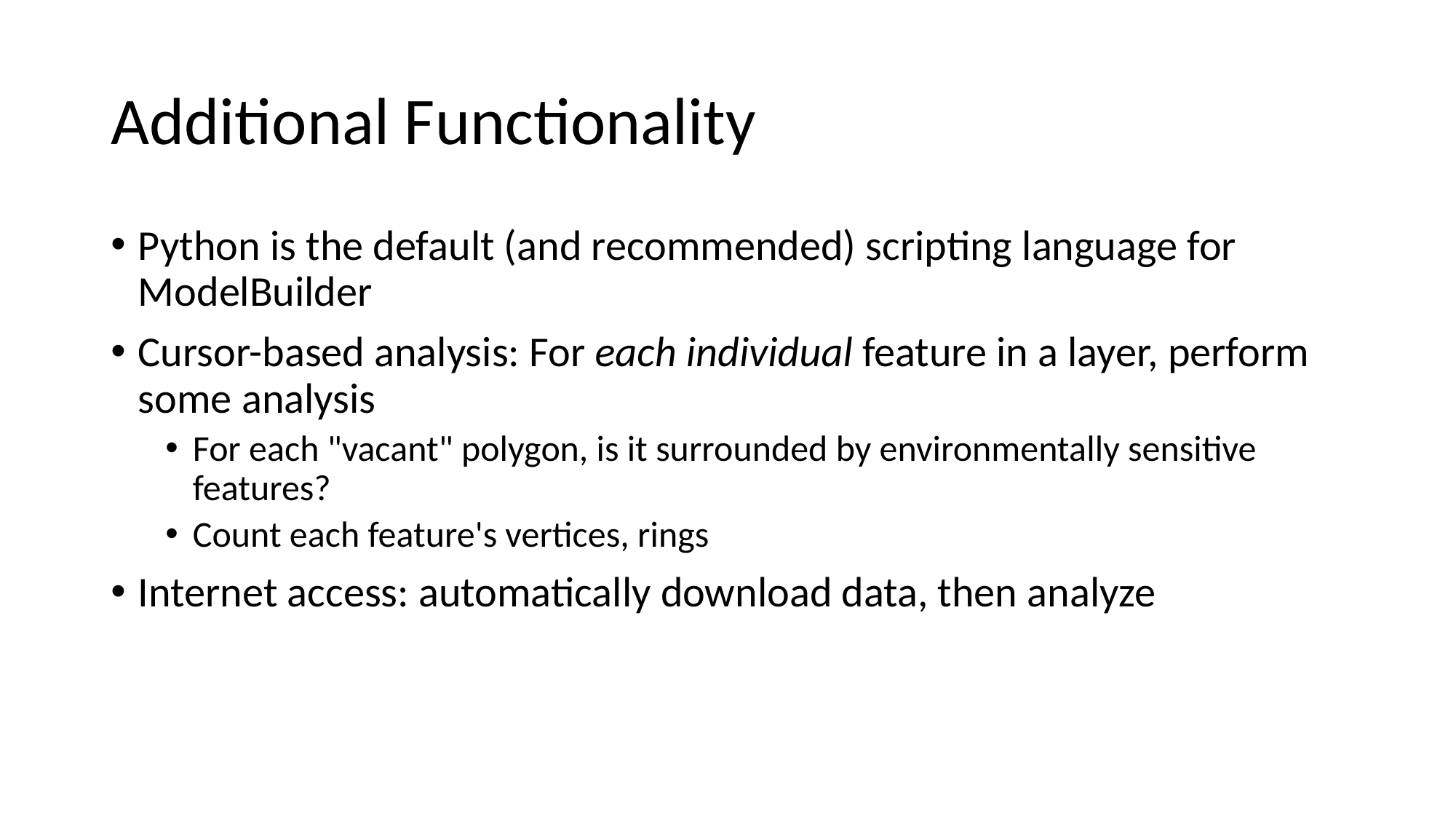

# Additional Functionality
Python is the default (and recommended) scripting language for ModelBuilder
Cursor-based analysis: For each individual feature in a layer, perform some analysis
For each "vacant" polygon, is it surrounded by environmentally sensitive features?
Count each feature's vertices, rings
Internet access: automatically download data, then analyze